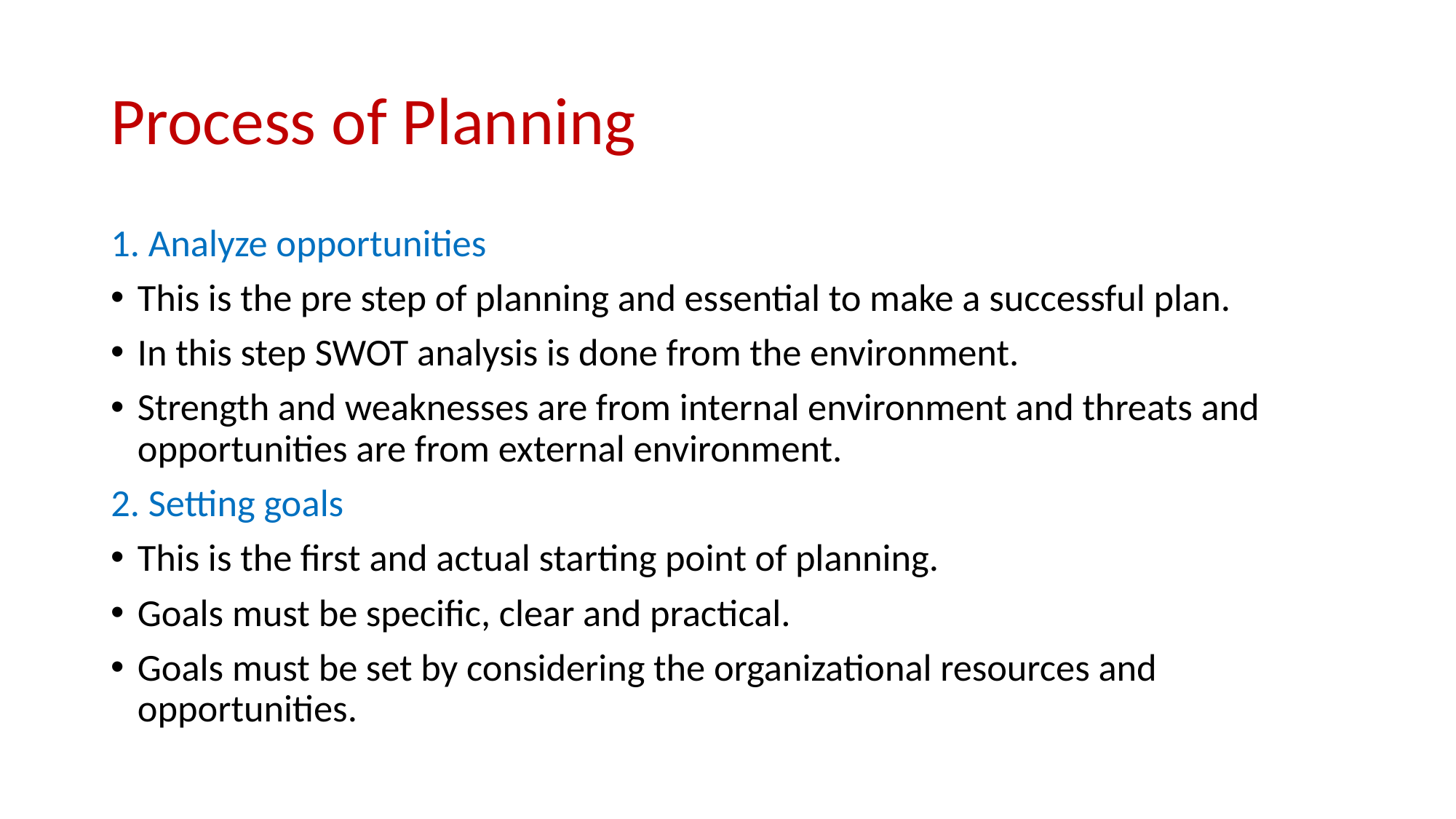

# Process of Planning
1. Analyze opportunities
This is the pre step of planning and essential to make a successful plan.
In this step SWOT analysis is done from the environment.
Strength and weaknesses are from internal environment and threats and opportunities are from external environment.
2. Setting goals
This is the first and actual starting point of planning.
Goals must be specific, clear and practical.
Goals must be set by considering the organizational resources and opportunities.